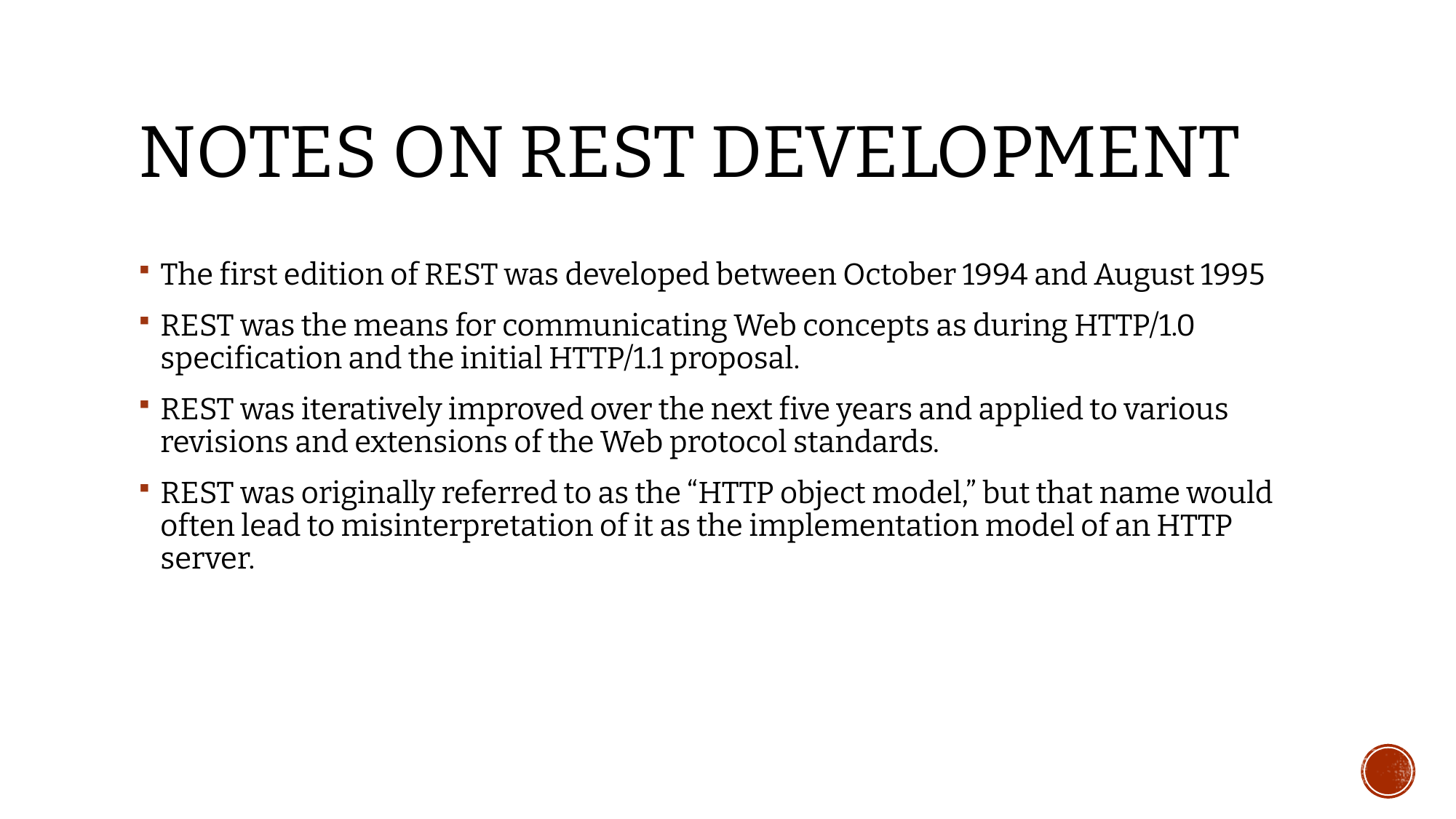

# Notes on REST DEVELOPMENT
The first edition of REST was developed between October 1994 and August 1995
REST was the means for communicating Web concepts as during HTTP/1.0 specification and the initial HTTP/1.1 proposal.
REST was iteratively improved over the next five years and applied to various revisions and extensions of the Web protocol standards.
REST was originally referred to as the “HTTP object model,” but that name would often lead to misinterpretation of it as the implementation model of an HTTP server.